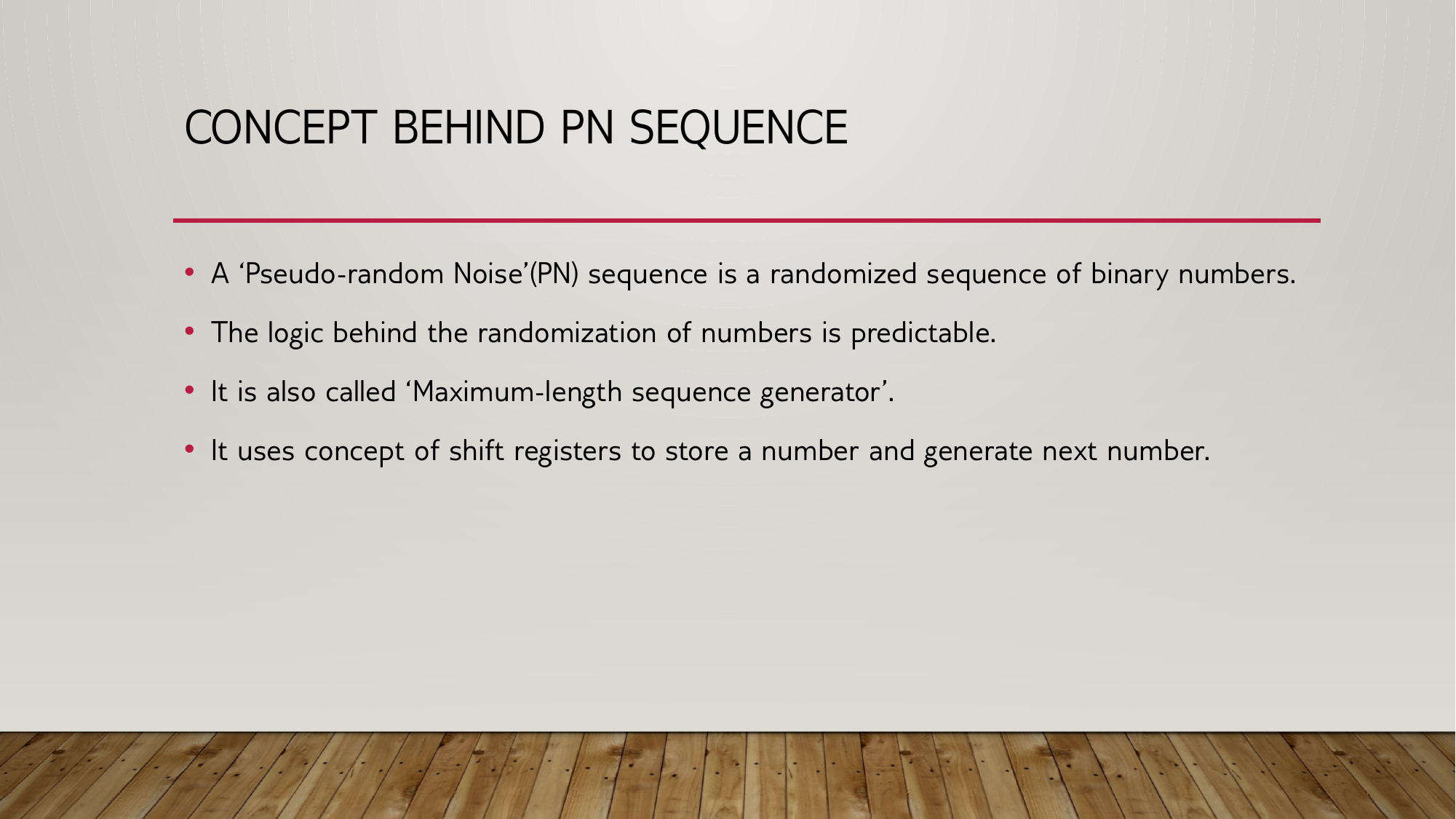

# Concept Behind PN Sequence
A ‘Pseudo-random Noise’(PN) sequence is a randomized sequence of binary numbers.
The logic behind the randomization of numbers is predictable.
It is also called ‘Maximum-length sequence generator’.
It uses concept of shift registers to store a number and generate next number.